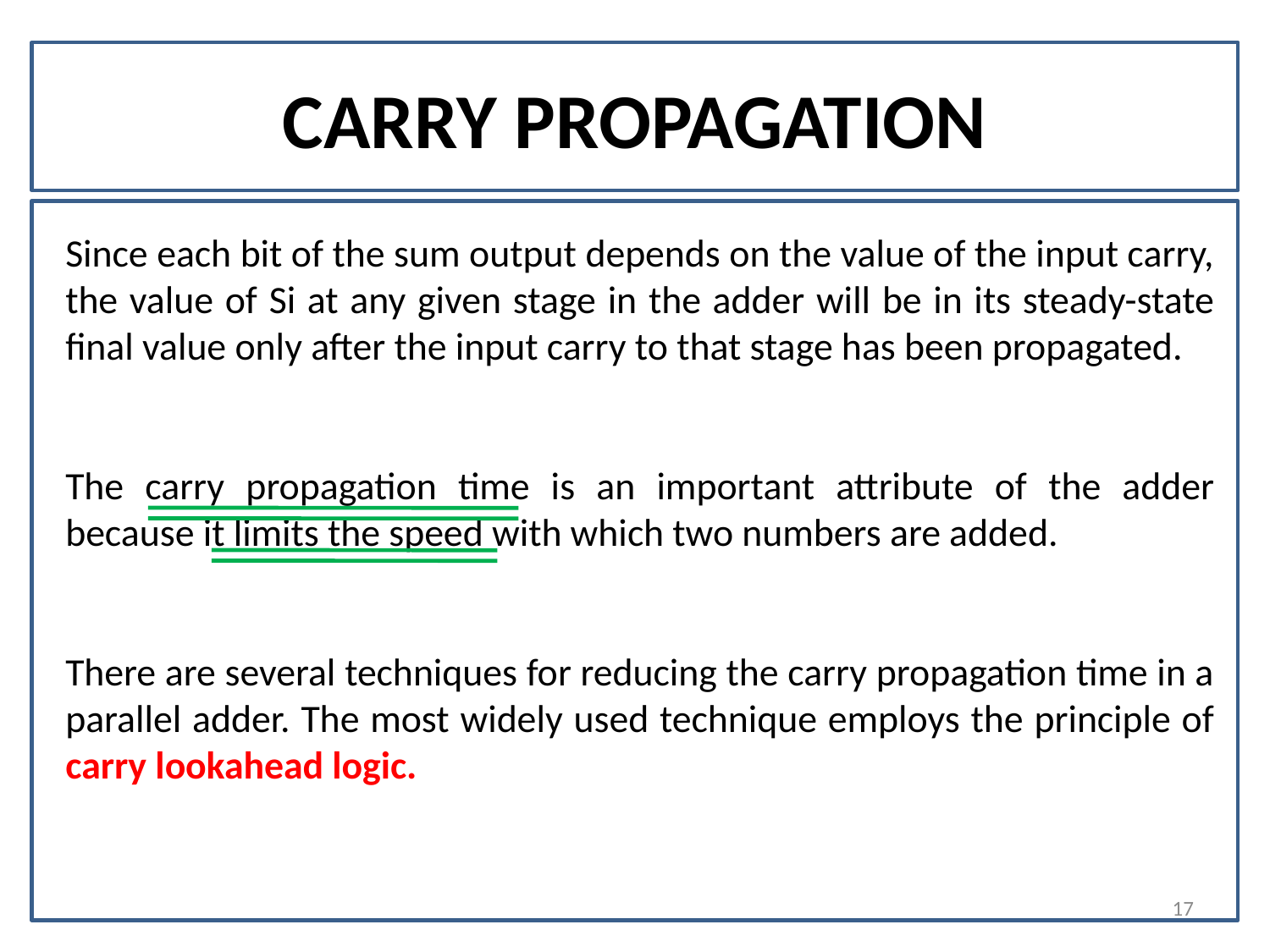

# CARRY PROPAGATION

Since each bit of the sum output depends on the value of the input carry, the value of Si at any given stage in the adder will be in its steady-state final value only after the input carry to that stage has been propagated.

The carry propagation time is an important attribute of the adder because it limits the speed with which two numbers are added.

There are several techniques for reducing the carry propagation time in a parallel adder. The most widely used technique employs the principle of carry lookahead logic.
17